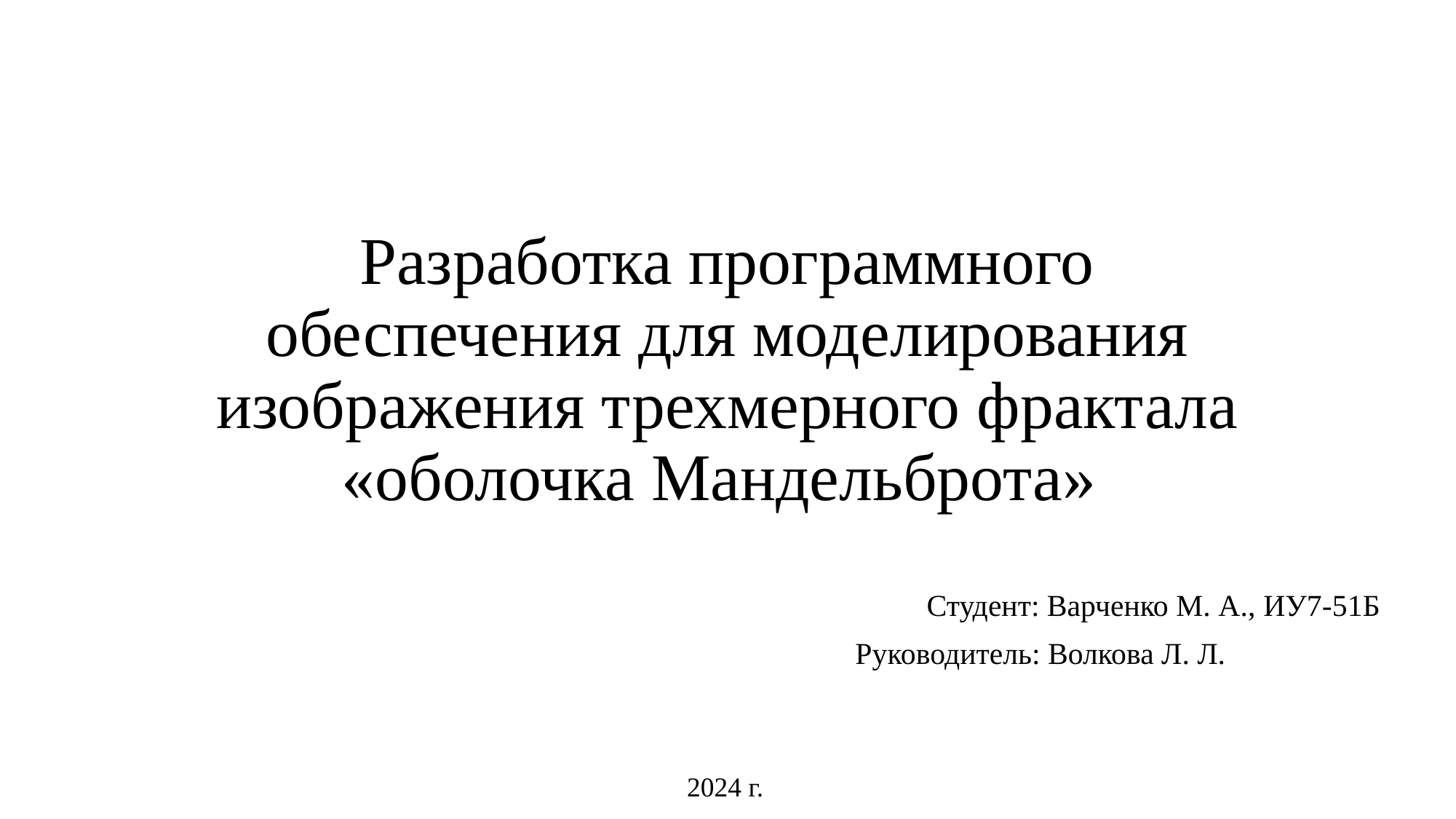

# Разработка программного обеспечения для моделирования изображения трехмерного фрактала «оболочка Мандельброта»
------ -Студент: Варченко М. А., ИУ7-51Б
 Руководитель: Волкова Л. Л.
2024 г.